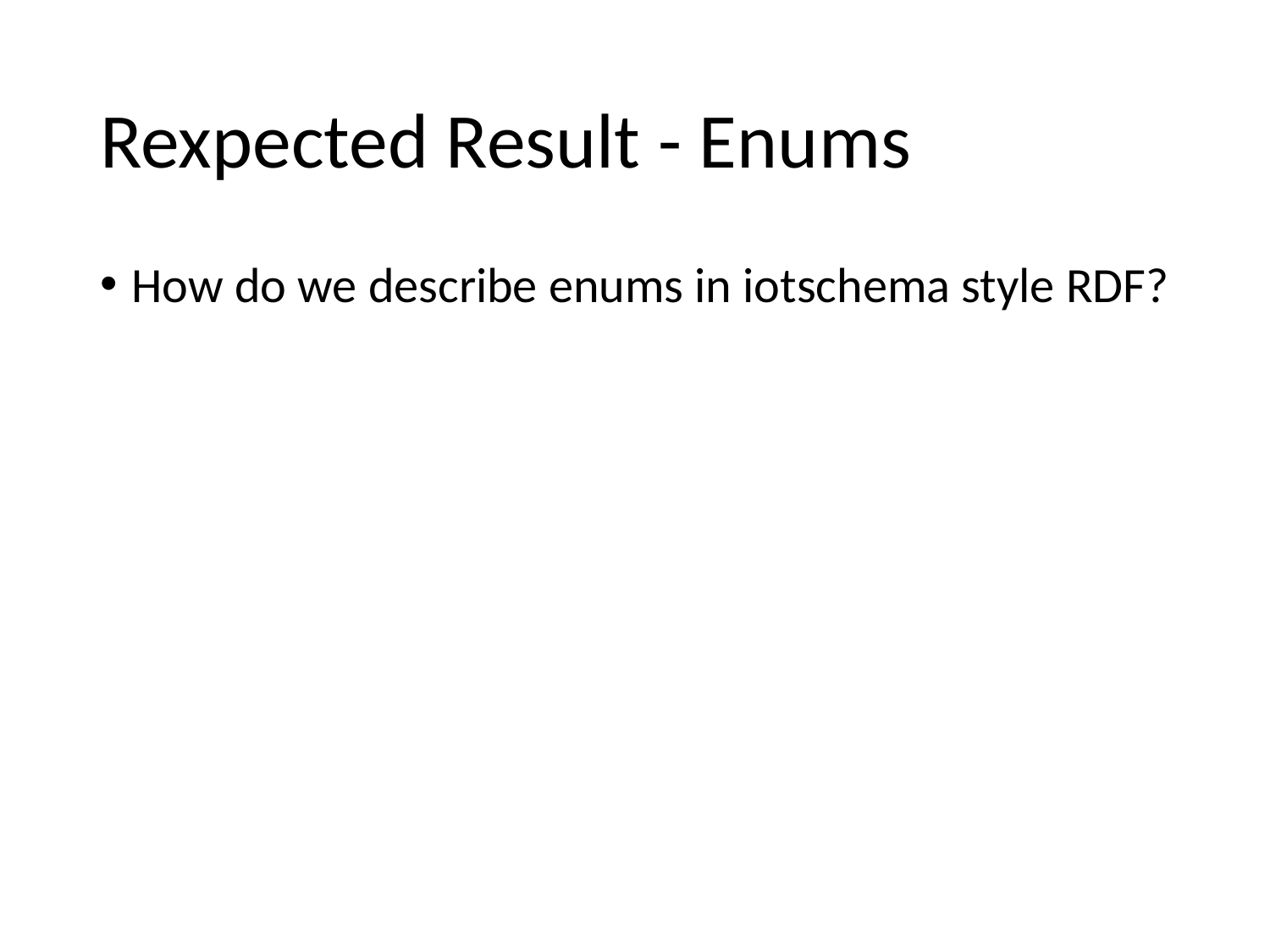

# Rexpected Result - Enums
How do we describe enums in iotschema style RDF?